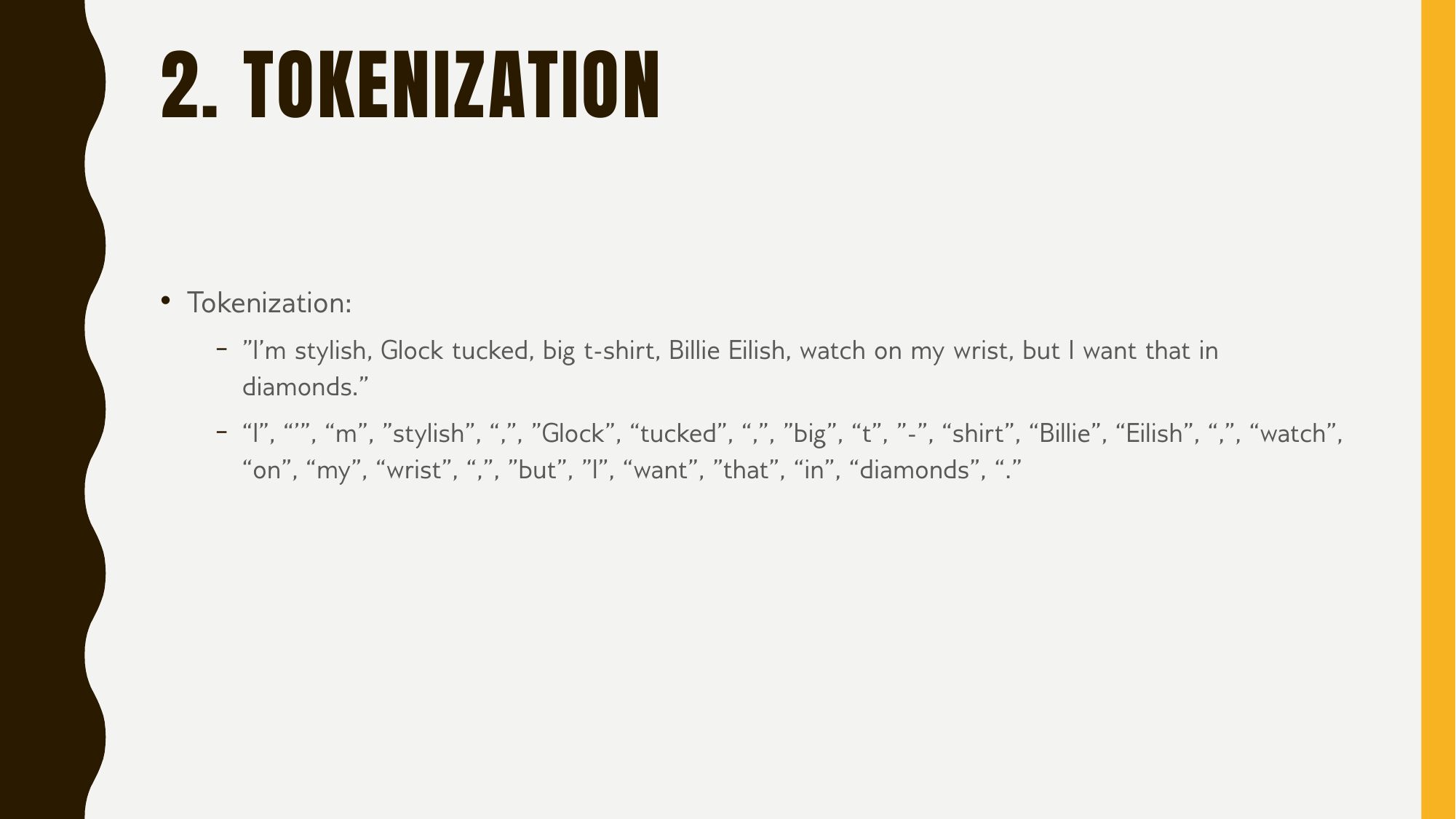

# 2. Tokenization
Tokenization:
”I’m stylish, Glock tucked, big t-shirt, Billie Eilish, watch on my wrist, but I want that in diamonds.”
“I”, “’”, “m”, ”stylish”, “,”, ”Glock”, “tucked”, “,”, ”big”, “t”, ”-”, “shirt”, “Billie”, “Eilish”, “,”, “watch”, “on”, “my”, “wrist”, “,”, ”but”, ”I”, “want”, ”that”, “in”, “diamonds”, “.”